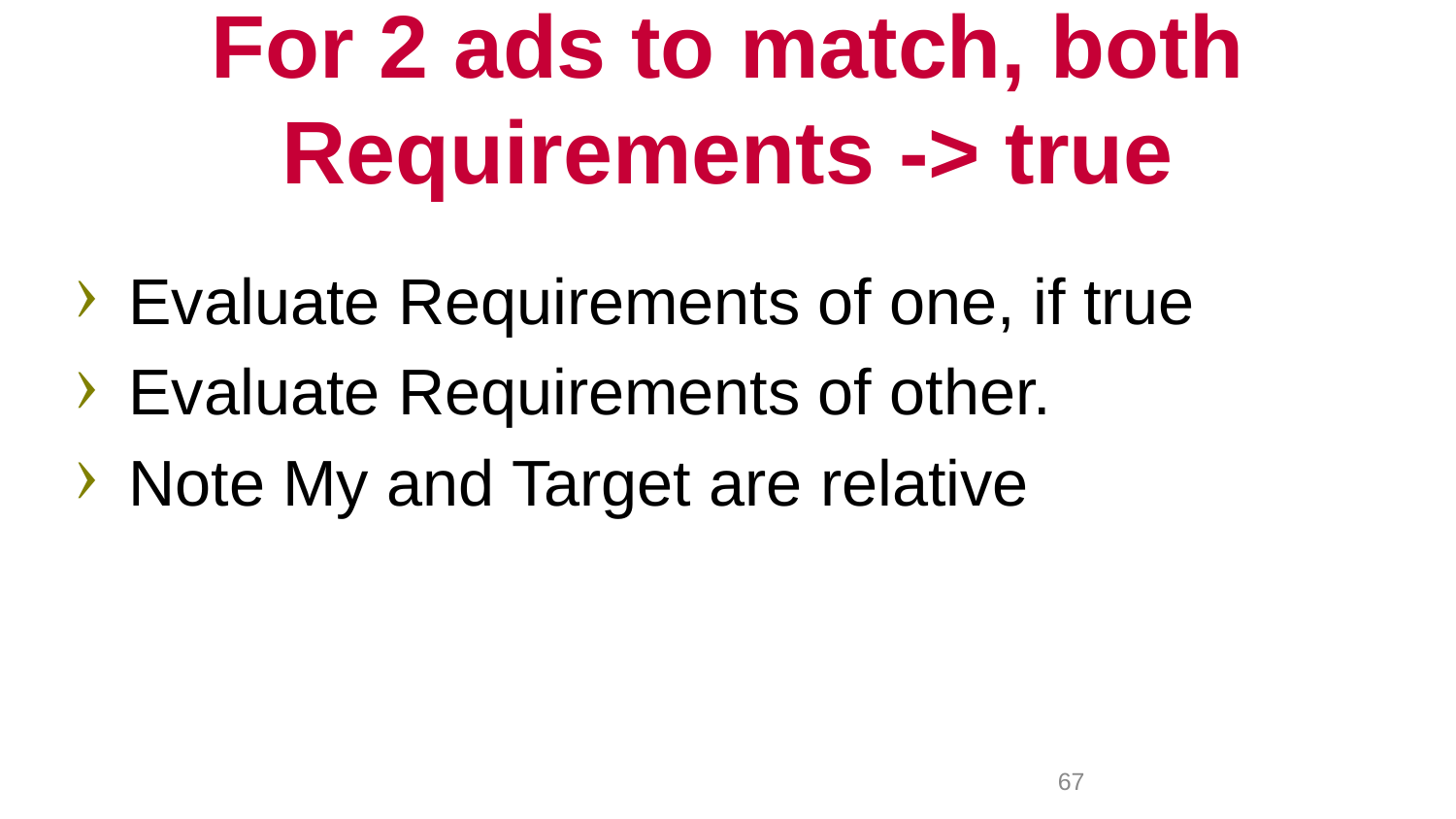

# For 2 ads to match, both Requirements -> true

Evaluate Requirements of one, if true
Evaluate Requirements of other.
Note My and Target are relative
67